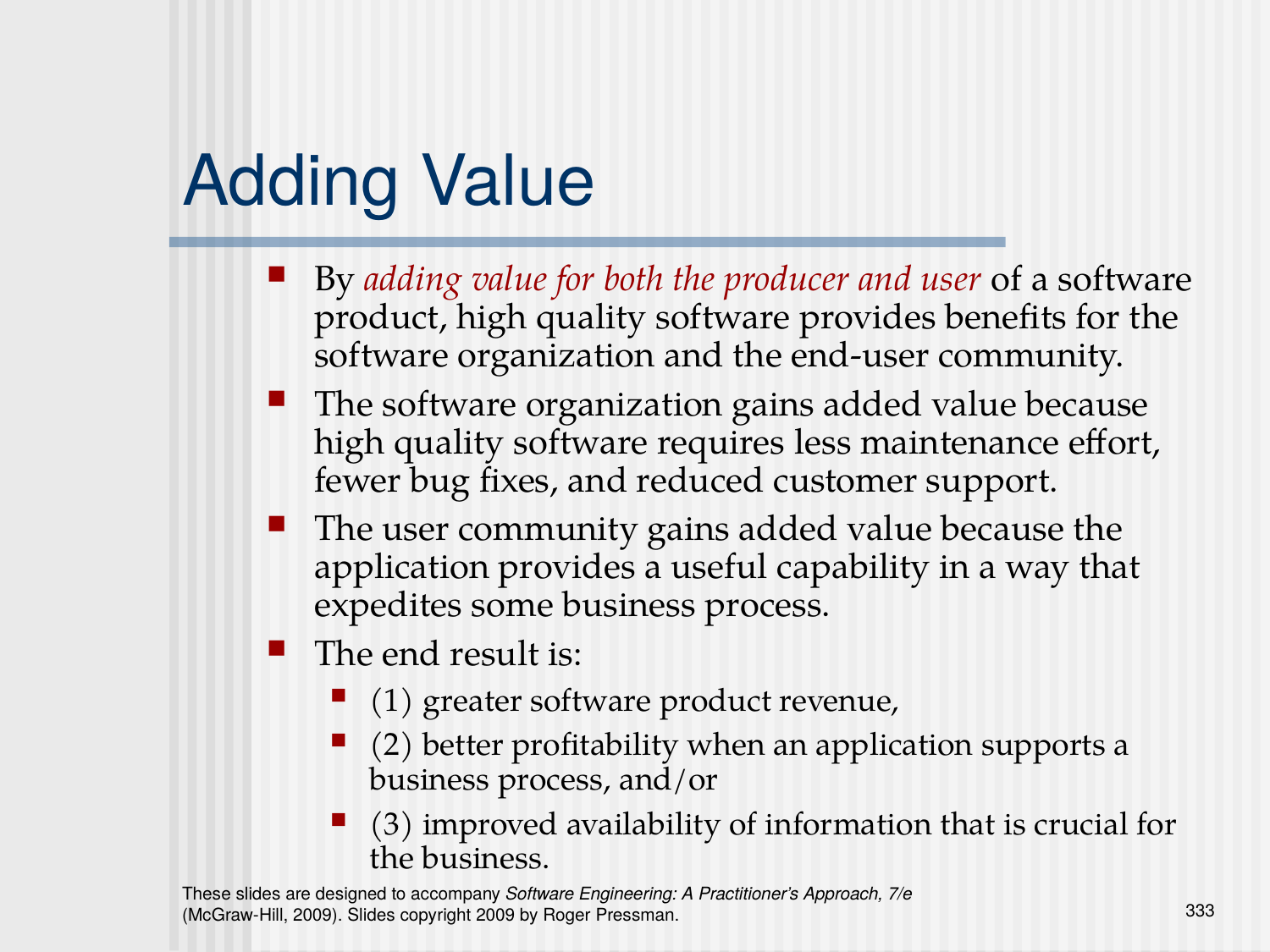

# Adding Value
By adding value for both the producer and user of a software product, high quality software provides benefits for the software organization and the end-user community.
The software organization gains added value because high quality software requires less maintenance effort, fewer bug fixes, and reduced customer support.
The user community gains added value because the application provides a useful capability in a way that expedites some business process.
The end result is:
(1) greater software product revenue,
(2) better profitability when an application supports a business process, and/or
(3) improved availability of information that is crucial for the business.
These slides are designed to accompany Software Engineering: A Practitioner’s Approach, 7/e (McGraw-Hill, 2009). Slides copyright 2009 by Roger Pressman.
333